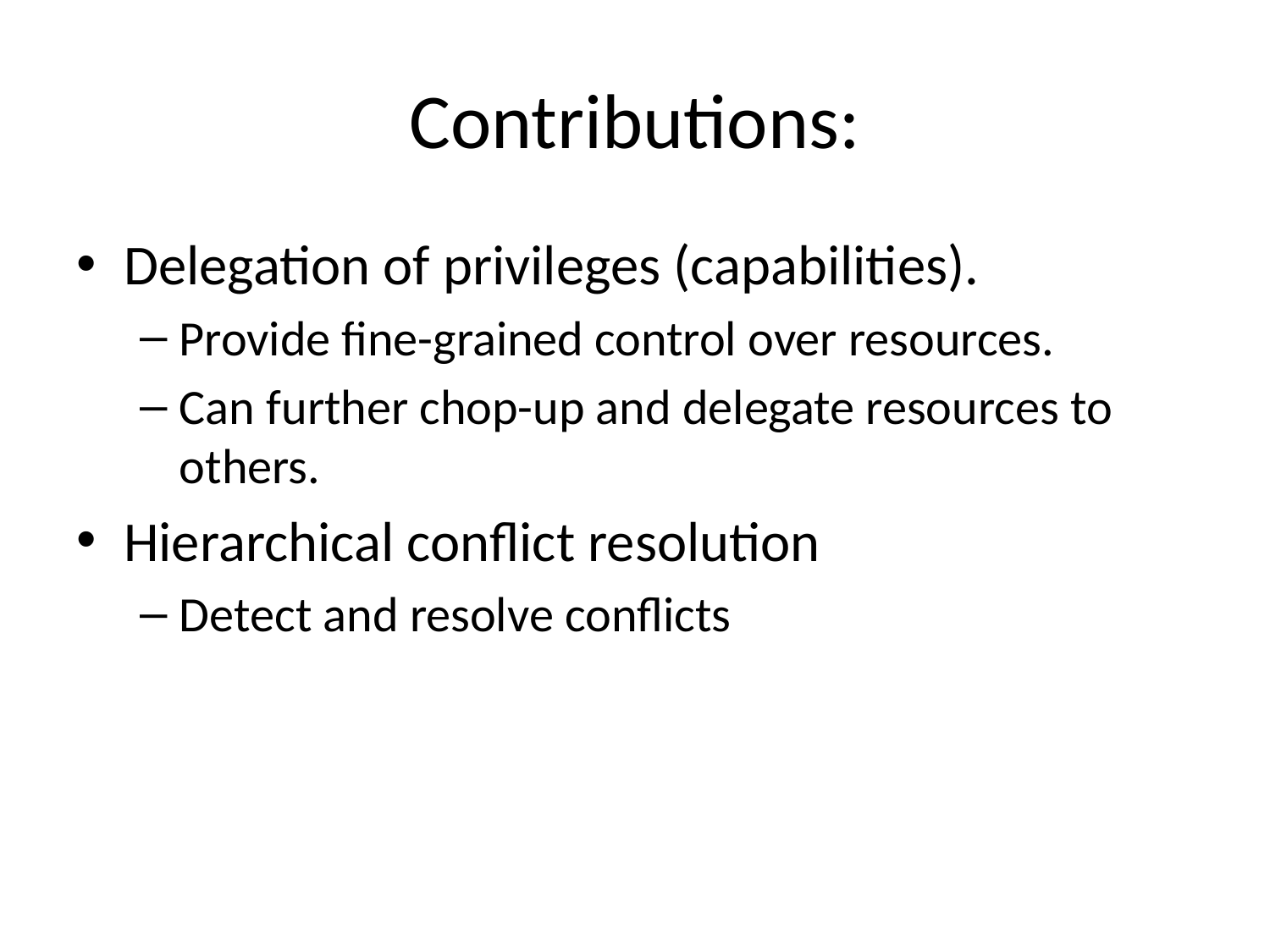

# Contributions:
Delegation of privileges (capabilities).
Provide fine-grained control over resources.
Can further chop-up and delegate resources to others.
Hierarchical conflict resolution
Detect and resolve conflicts